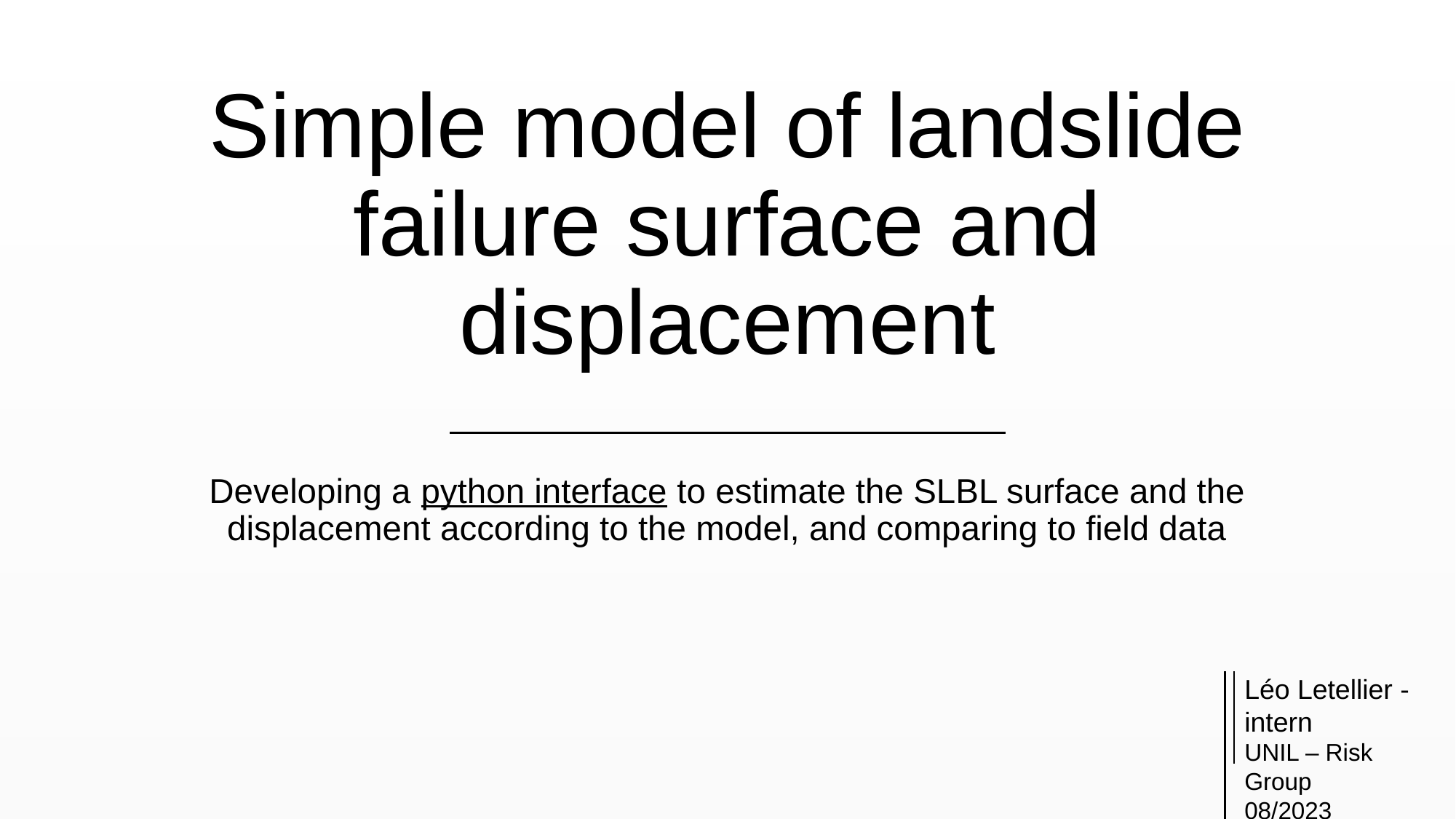

# Simple model of landslide failure surface and displacement
Developing a python interface to estimate the SLBL surface and the displacement according to the model, and comparing to field data
Léo Letellier - intern
UNIL – Risk Group
08/2023